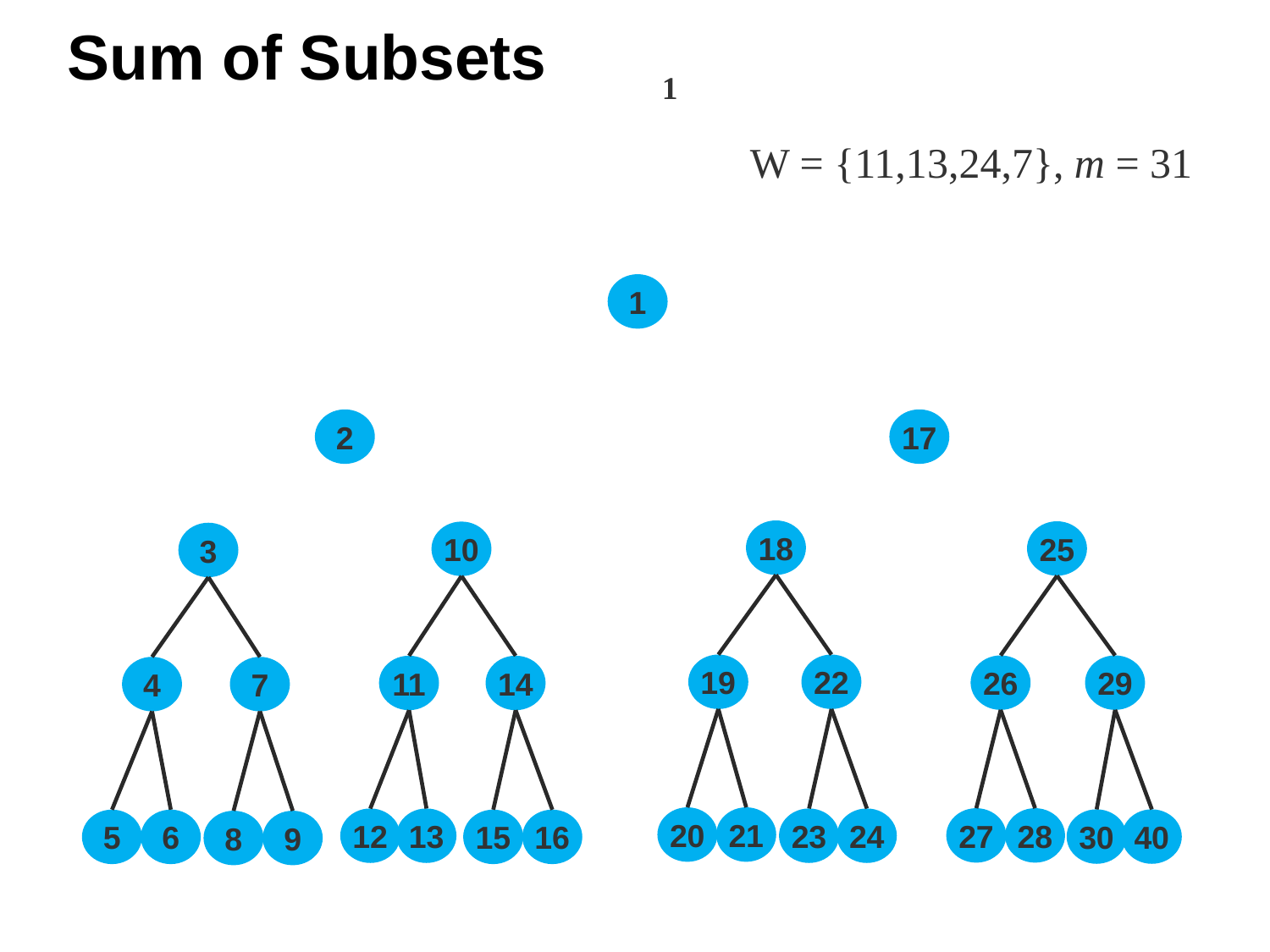

# Sum of Subsets
1
W = {11,13,24,7}, m = 31
1
2
17
18
25
10
3
19
22
26
29
11
14
4
7
20
21
27
28
12
13
23
24
30
40
5
6
15
16
8
9